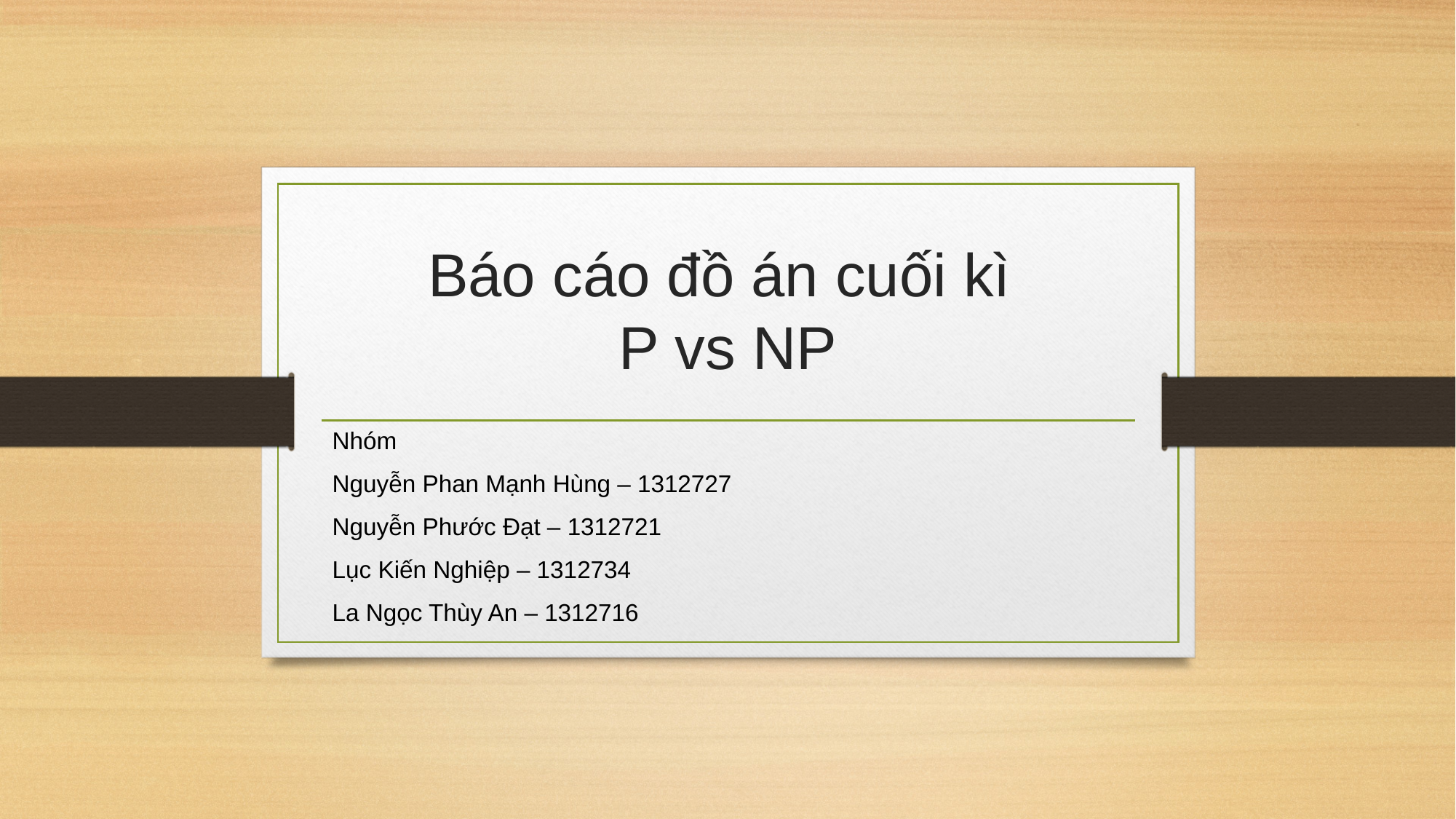

# Báo cáo đồ án cuối kì P vs NP
Nhóm
Nguyễn Phan Mạnh Hùng – 1312727
Nguyễn Phước Đạt – 1312721
Lục Kiến Nghiệp – 1312734
La Ngọc Thùy An – 1312716